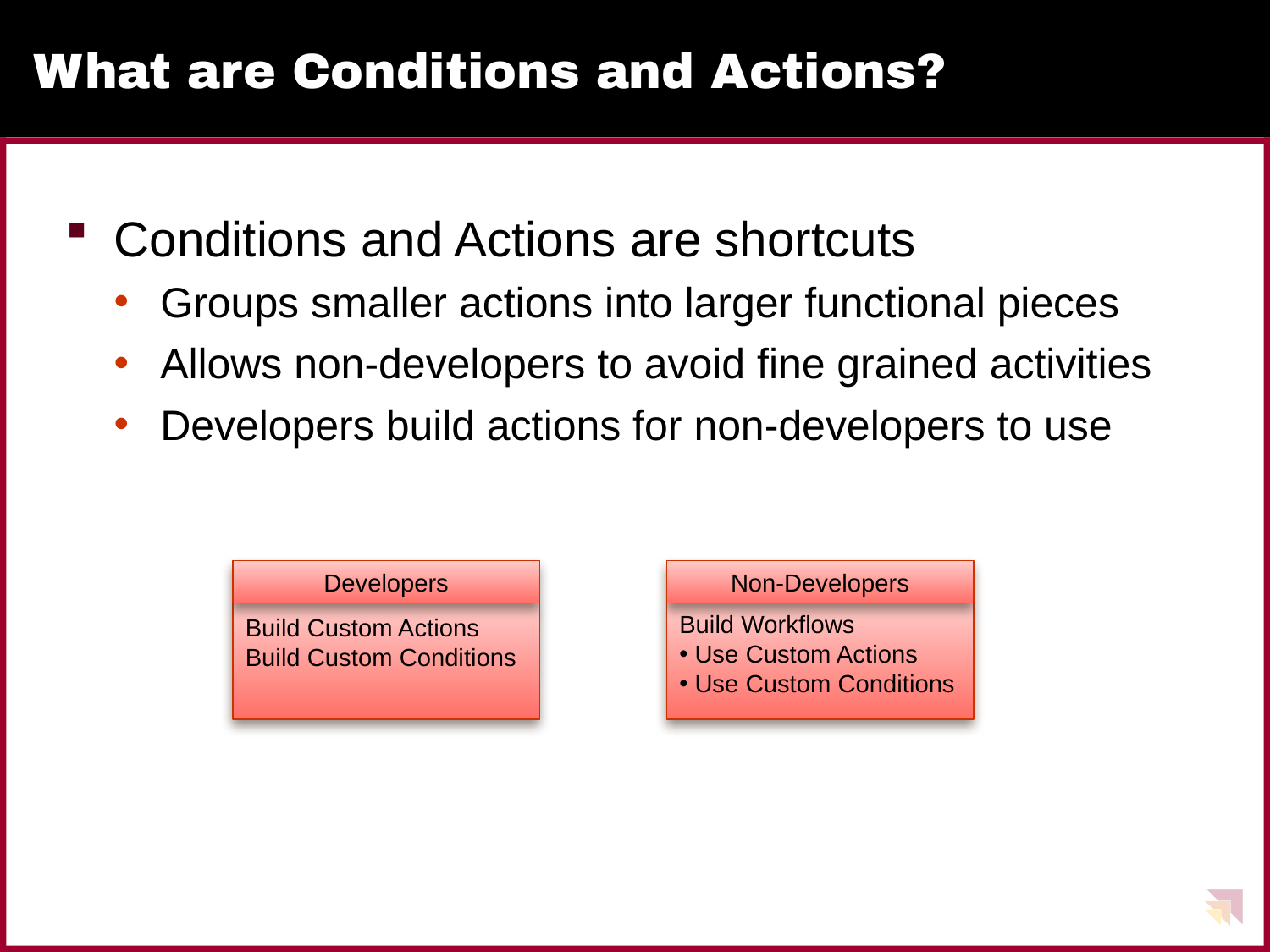

# What are Conditions and Actions?
Conditions and Actions are shortcuts
Groups smaller actions into larger functional pieces
Allows non-developers to avoid fine grained activities
Developers build actions for non-developers to use
Developers
Build Custom Actions
Build Custom Conditions

Non-Developers
Build Workflows
 Use Custom Actions
 Use Custom Conditions